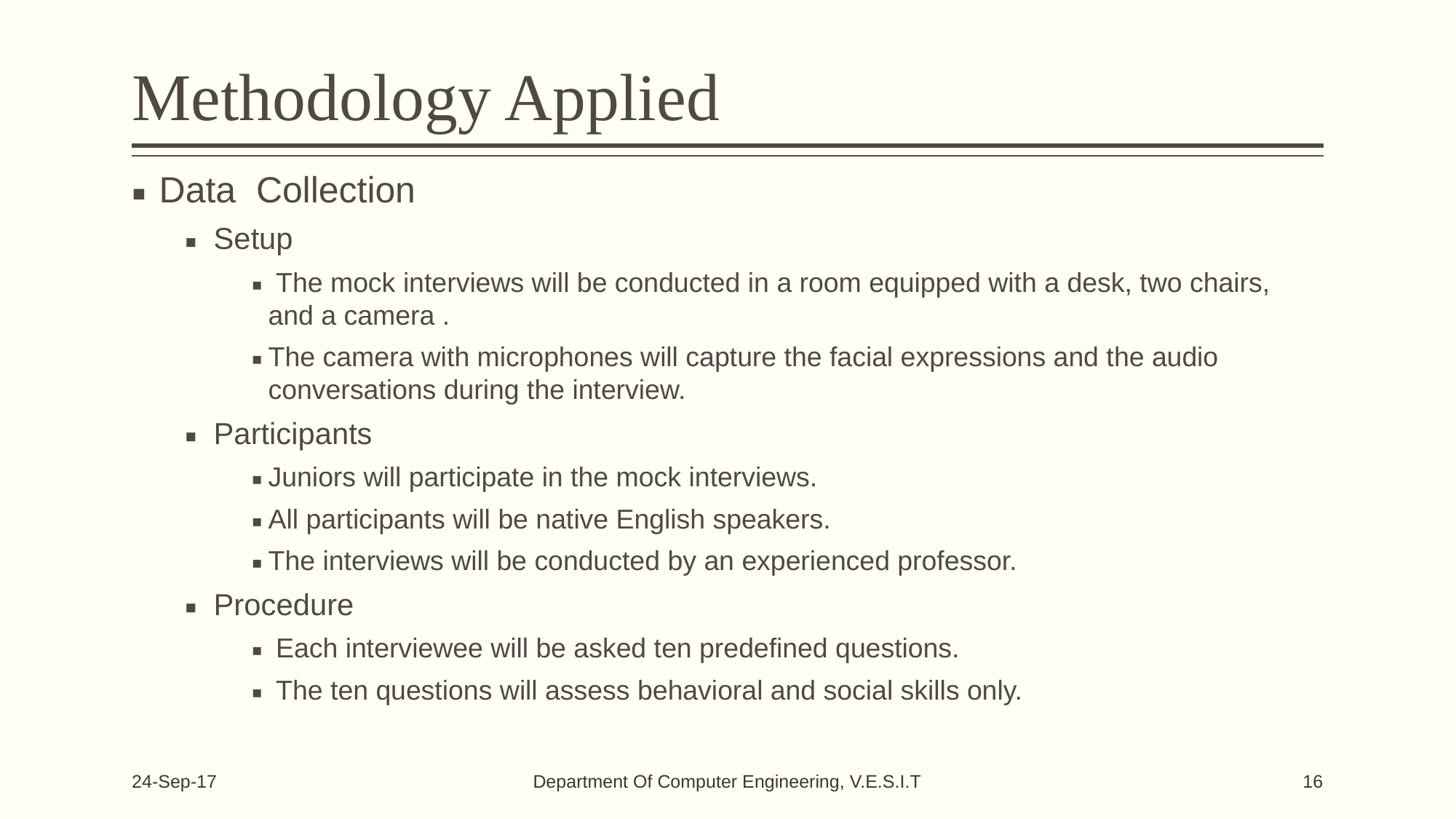

# Methodology Applied
Data  Collection
Setup
 The mock interviews will be conducted in a room equipped with a desk, two chairs, and a camera .
The camera with microphones will capture the facial expressions and the audio conversations during the interview.
Participants
Juniors will participate in the mock interviews.
All participants will be native English speakers.
The interviews will be conducted by an experienced professor.
Procedure
 Each interviewee will be asked ten predefined questions.
 The ten questions will assess behavioral and social skills only.

Department Of Computer Engineering, V.E.S.I.T
24-Sep-17
16